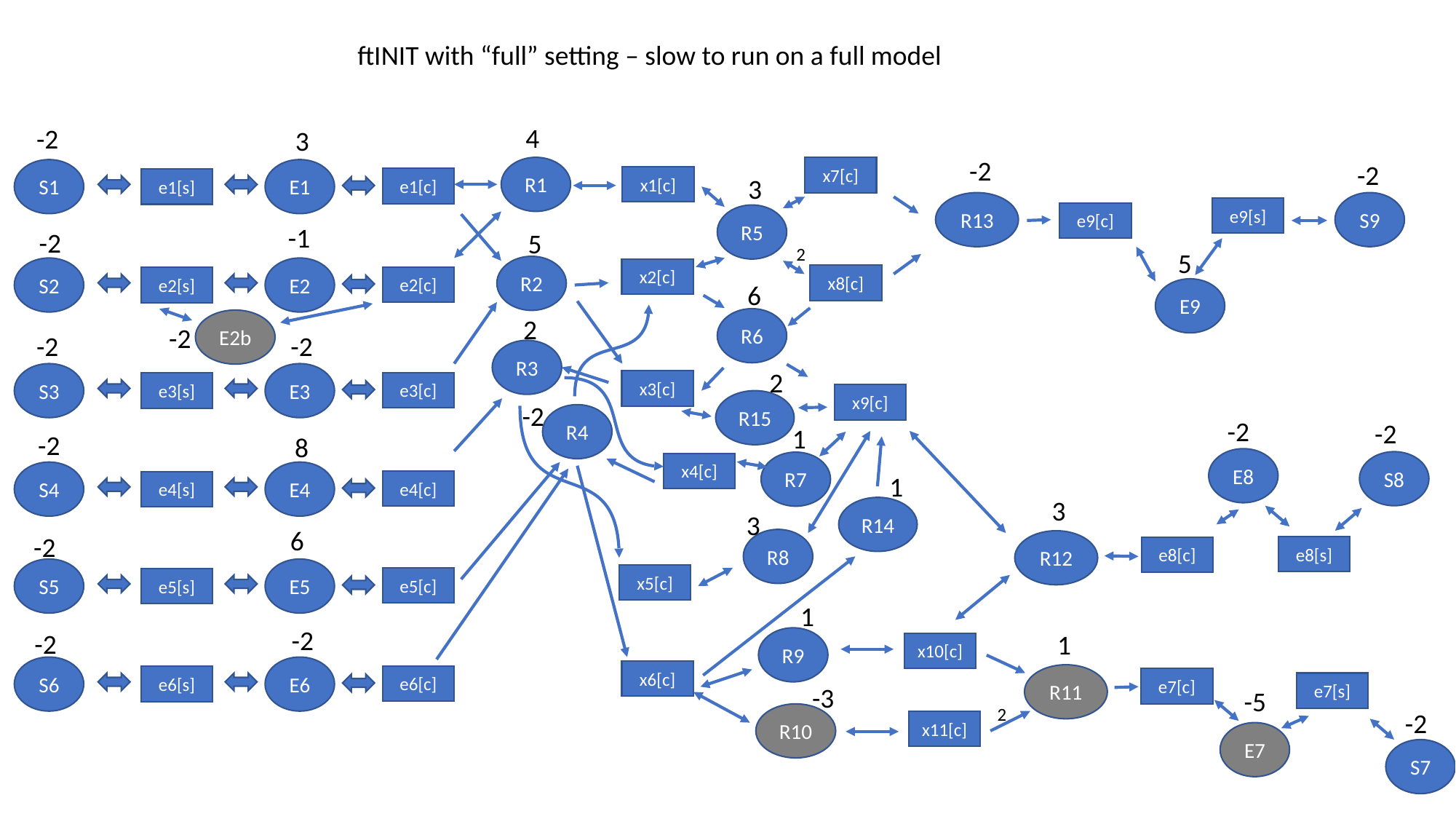

ftINIT with “full” setting – slow to run on a full model
4
-2
3
-2
-2
R1
x7[c]
S1
E1
x1[c]
3
e1[c]
e1[s]

S9
R13
e9[s]
e9[c]
R5
-1
-2
5
2
5
R2
S2
E2
x2[c]
x8[c]
e2[c]
e2[s]
6

E9
2
R6
E2b
-2
-2
-2
R3
2
S3
E3
x3[c]
e3[c]
e3[s]

x9[c]
R15
-2
R4
-2
-2
1
-2
8
E8
S8
R7
x4[c]
S4
E4
1
e4[c]
e4[s]

3
R14
3
6
-2
R8
R12
e8[s]
e8[c]
S5
E5
x5[c]
e5[c]
e5[s]

1
-2
-2
1
R9
x10[c]
S6
E6
x6[c]
R11
e6[c]
e6[s]
e7[c]

e7[s]

-3
-5
2
-2
R10
x11[c]
E7
S7